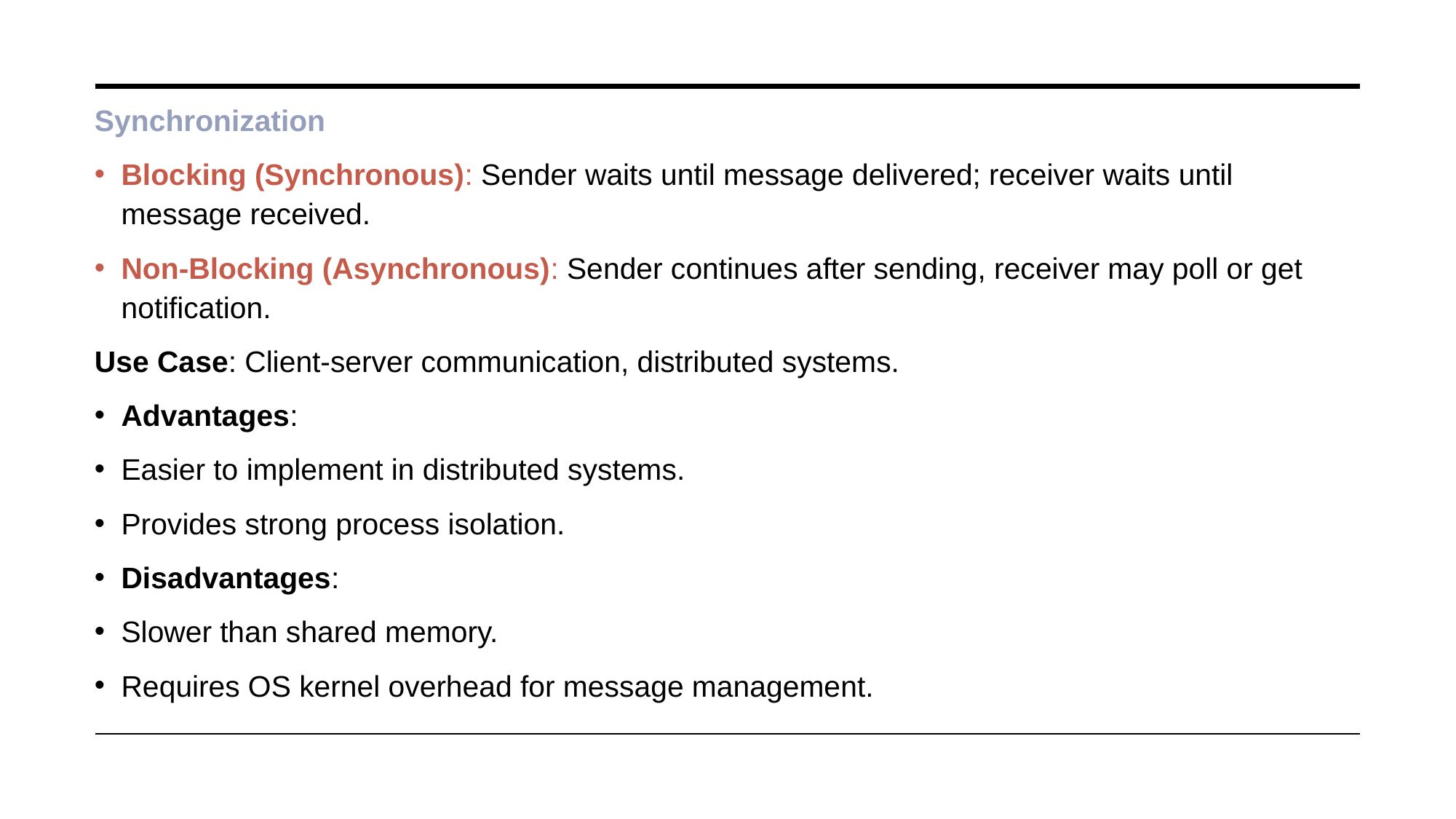

Synchronization
Blocking (Synchronous): Sender waits until message delivered; receiver waits until message received.
Non-Blocking (Asynchronous): Sender continues after sending, receiver may poll or get notification.
Use Case: Client-server communication, distributed systems.
Advantages:
Easier to implement in distributed systems.
Provides strong process isolation.
Disadvantages:
Slower than shared memory.
Requires OS kernel overhead for message management.